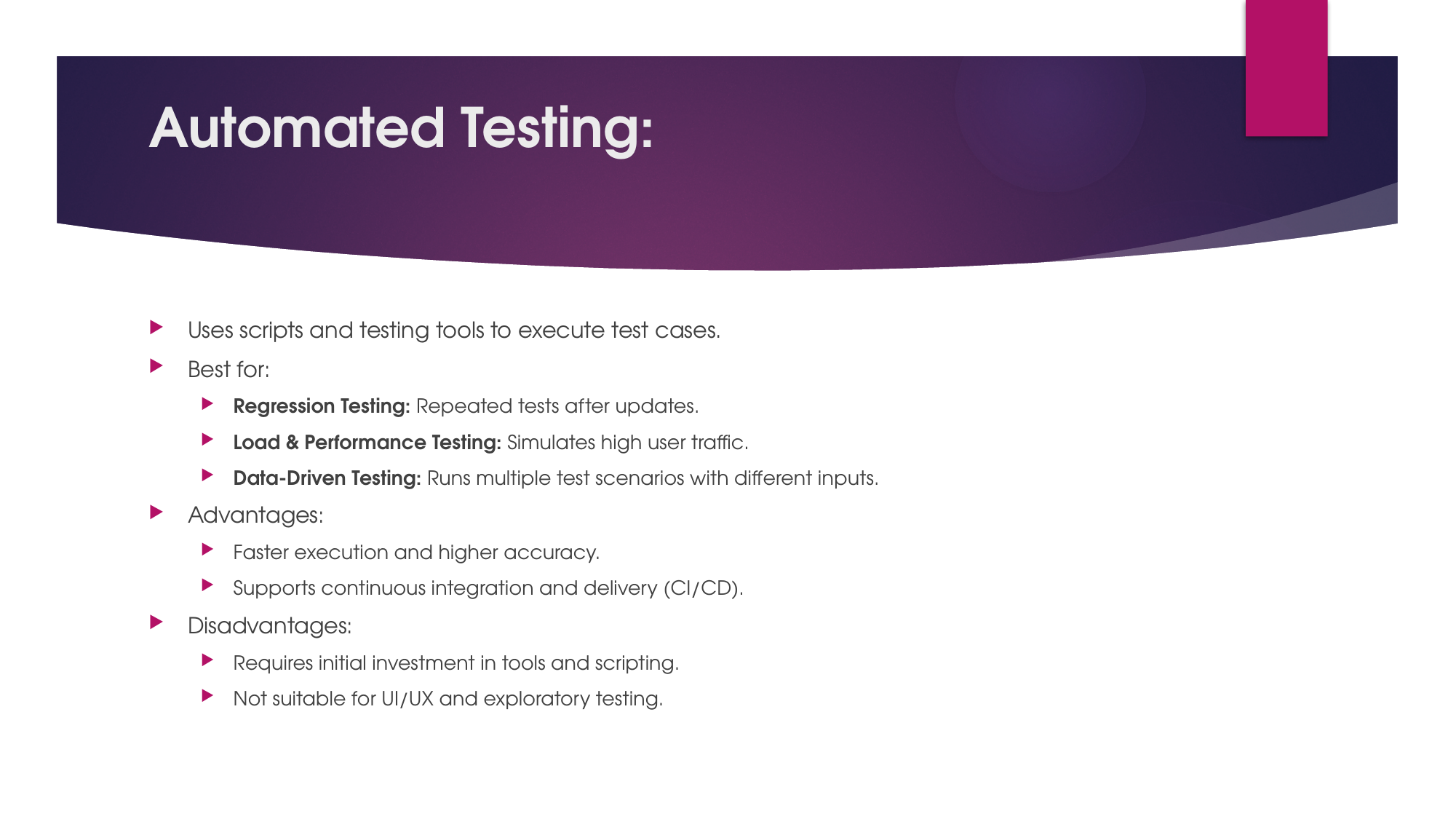

# Automated Testing:
Uses scripts and testing tools to execute test cases.
Best for:
Regression Testing: Repeated tests after updates.
Load & Performance Testing: Simulates high user traffic.
Data-Driven Testing: Runs multiple test scenarios with different inputs.
Advantages:
Faster execution and higher accuracy.
Supports continuous integration and delivery (CI/CD).
Disadvantages:
Requires initial investment in tools and scripting.
Not suitable for UI/UX and exploratory testing.